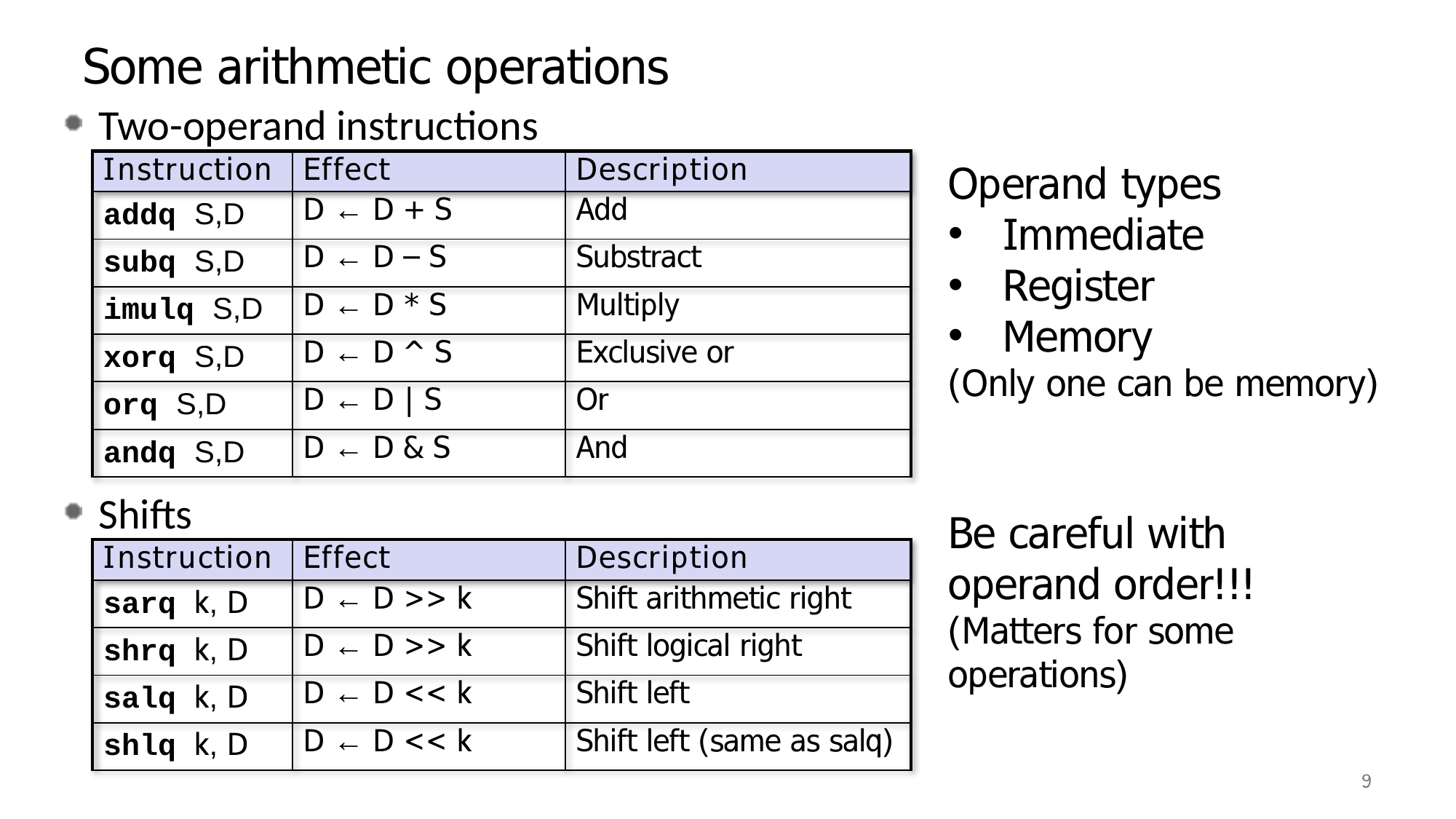

# Some arithmetic operations
Two-operand instructions
| Instruction | Effect | Description |
| --- | --- | --- |
| addq S,D | D ← D + S | Add |
| subq S,D | D ← D – S | Substract |
| imulq S,D | D ← D \* S | Multiply |
| xorq S,D | D ← D ^ S | Exclusive or |
| orq S,D | D ← D | S | Or |
| andq S,D | D ← D & S | And |
Operand types
Immediate
Register
Memory
(Only one can be memory)

Be careful with operand order!!!
(Matters for some operations)
Shifts
| Instruction | Effect | Description |
| --- | --- | --- |
| sarq k, D | D ← D >> k | Shift arithmetic right |
| shrq k, D | D ← D >> k | Shift logical right |
| salq k, D | D ← D << k | Shift left |
| shlq k, D | D ← D << k | Shift left (same as salq) |
9